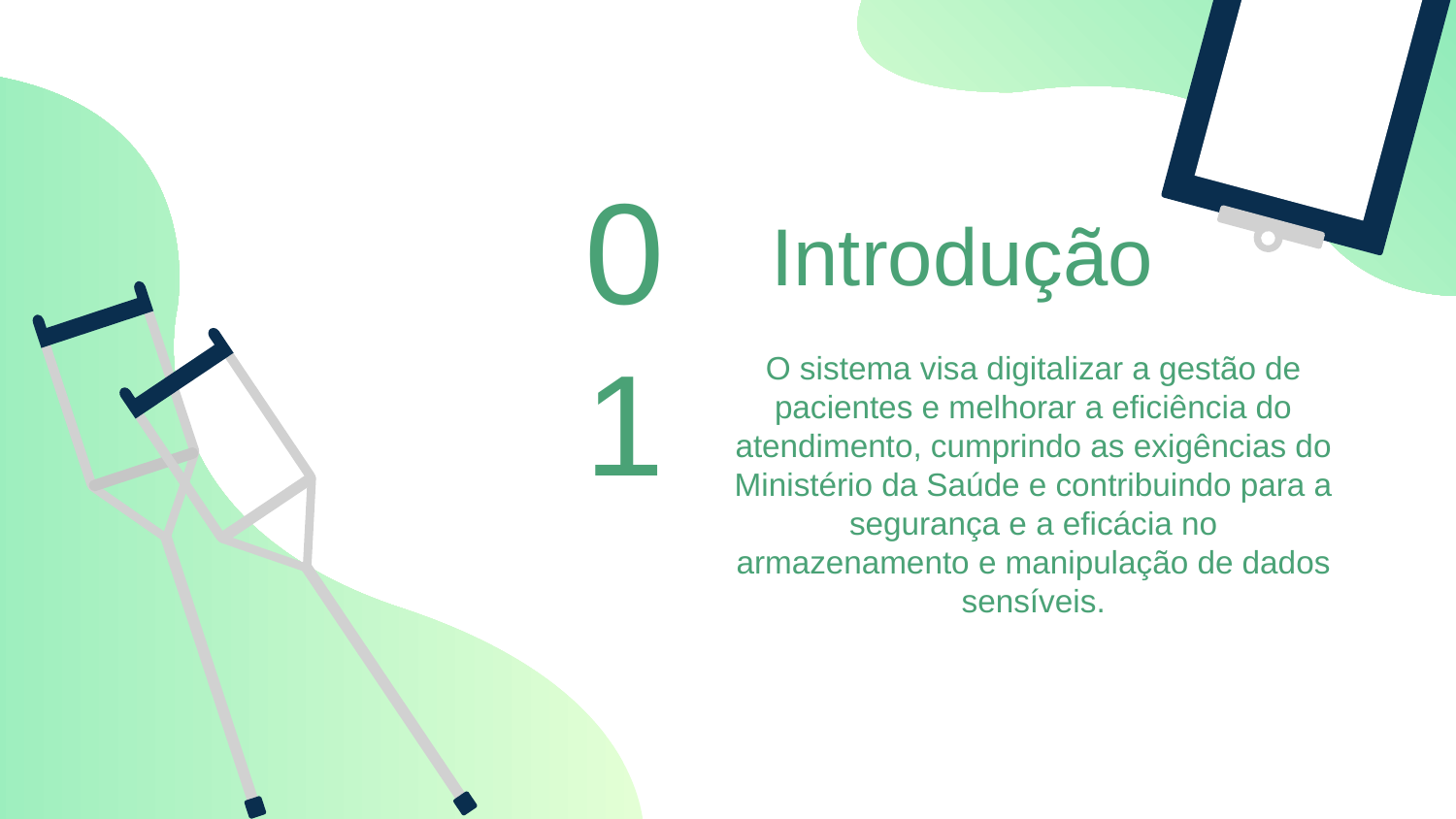

01
# Introdução

O sistema visa digitalizar a gestão de pacientes e melhorar a eficiência do atendimento, cumprindo as exigências do Ministério da Saúde e contribuindo para a segurança e a eficácia no armazenamento e manipulação de dados sensíveis.